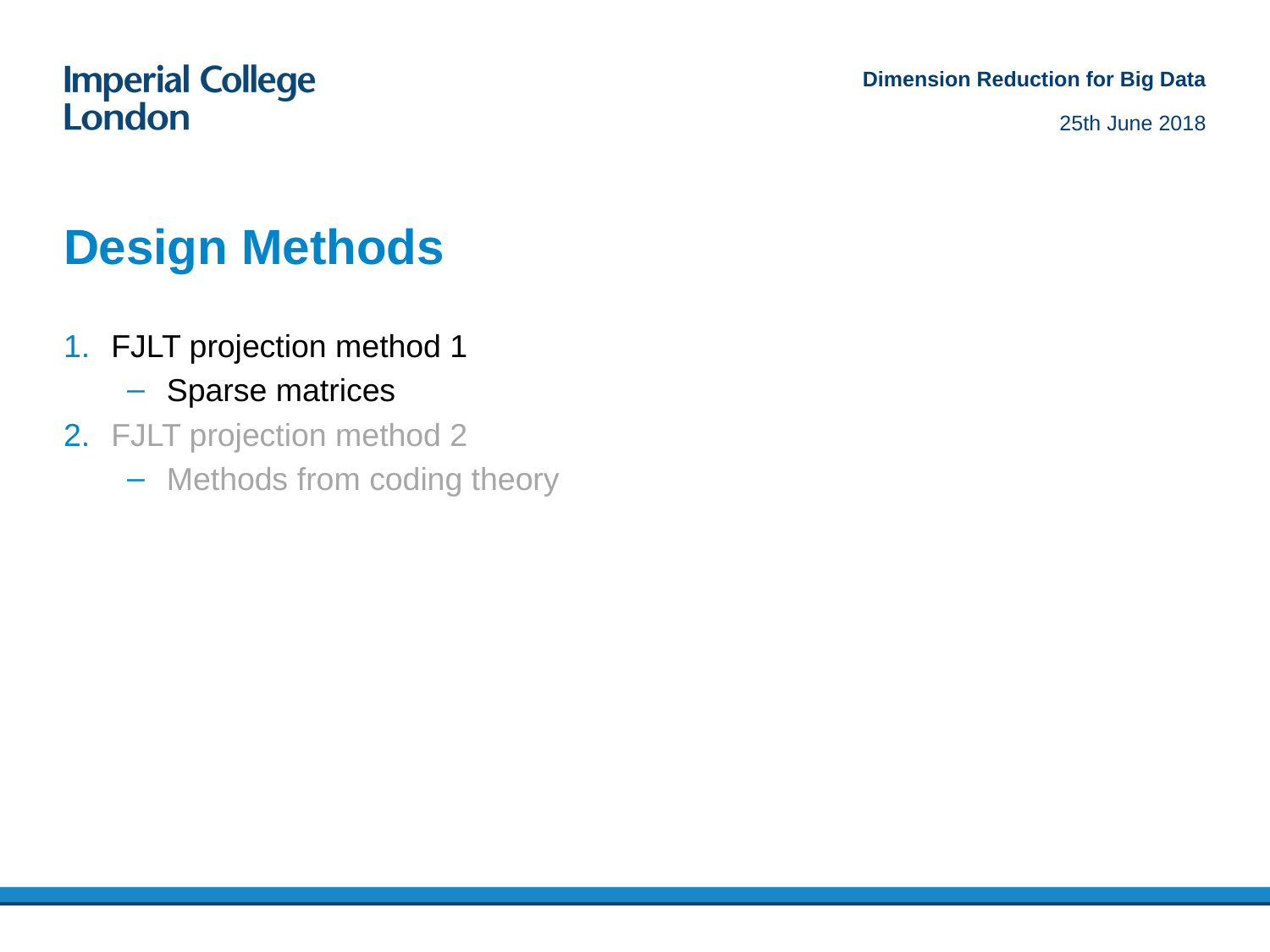

Dimension Reduction for Big Data

25th June 2018
# Design Methods
FJLT projection method 1
Sparse matrices
FJLT projection method 2
Methods from coding theory